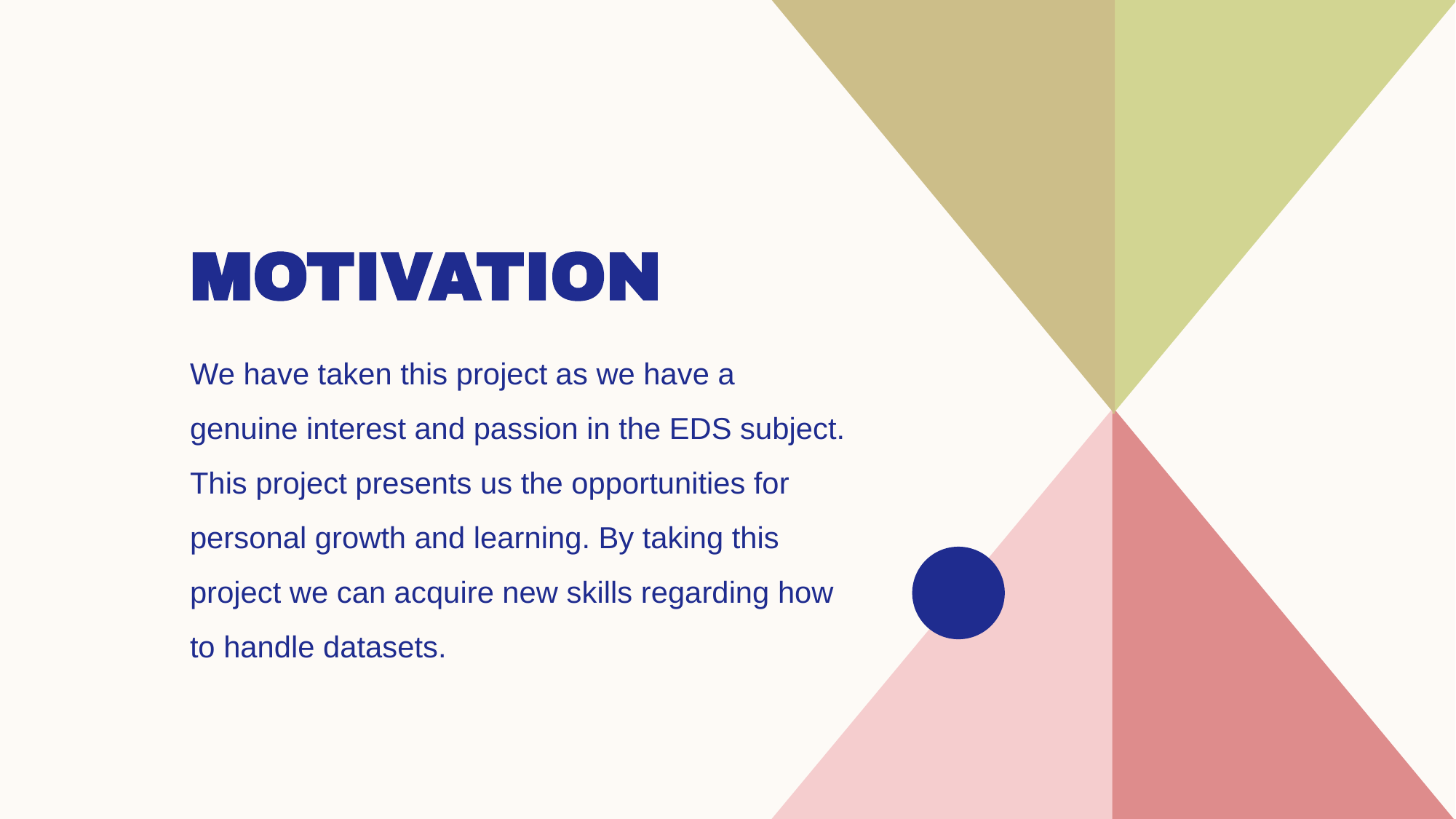

# Motivation
We have taken this project as we have a genuine interest and passion in the EDS subject. This project presents us the opportunities for personal growth and learning. By taking this project we can acquire new skills regarding how to handle datasets.